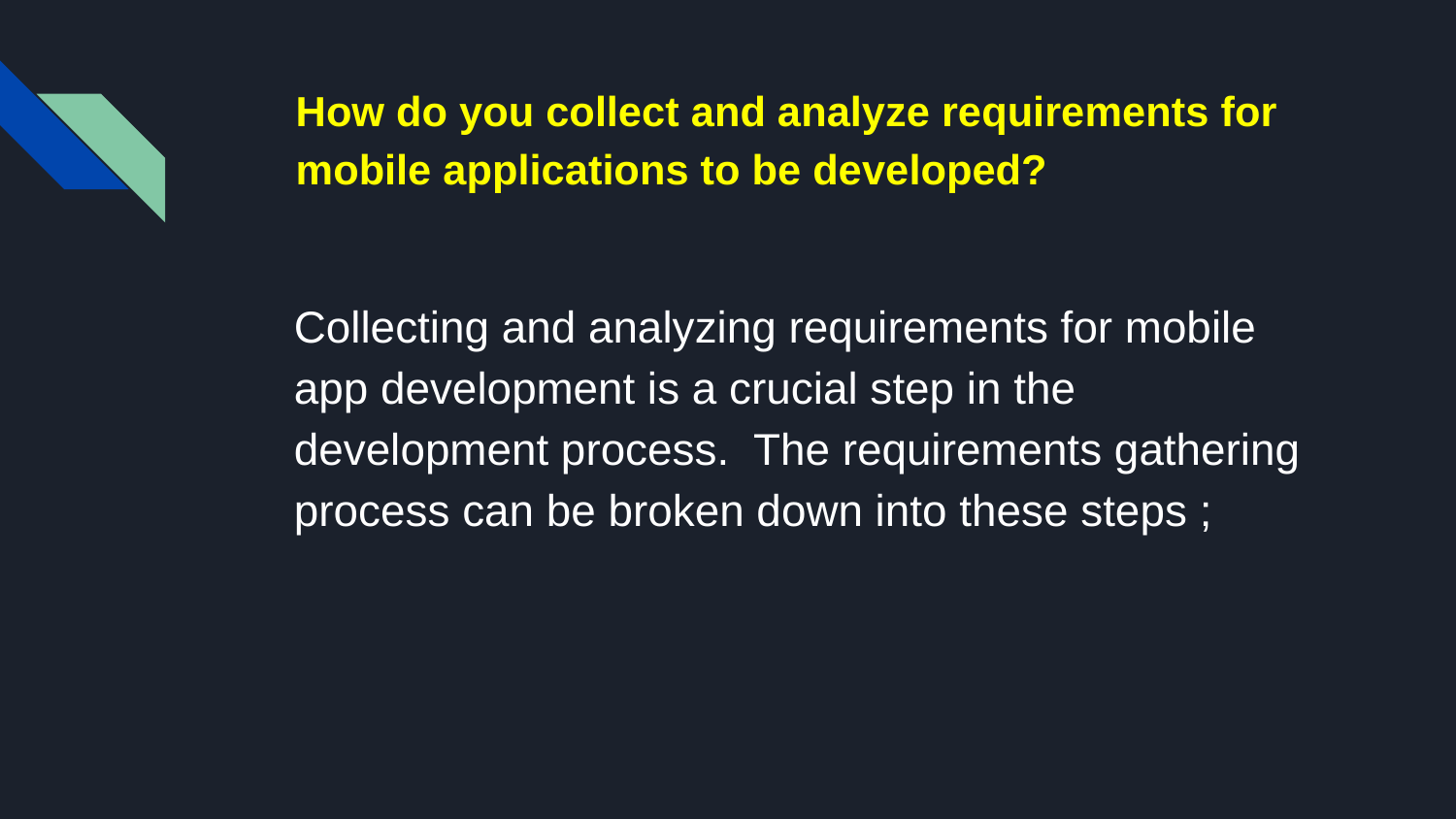

# How do you collect and analyze requirements for mobile applications to be developed?

Collecting and analyzing requirements for mobile app development is a crucial step in the development process.  The requirements gathering process can be broken down into these steps ;